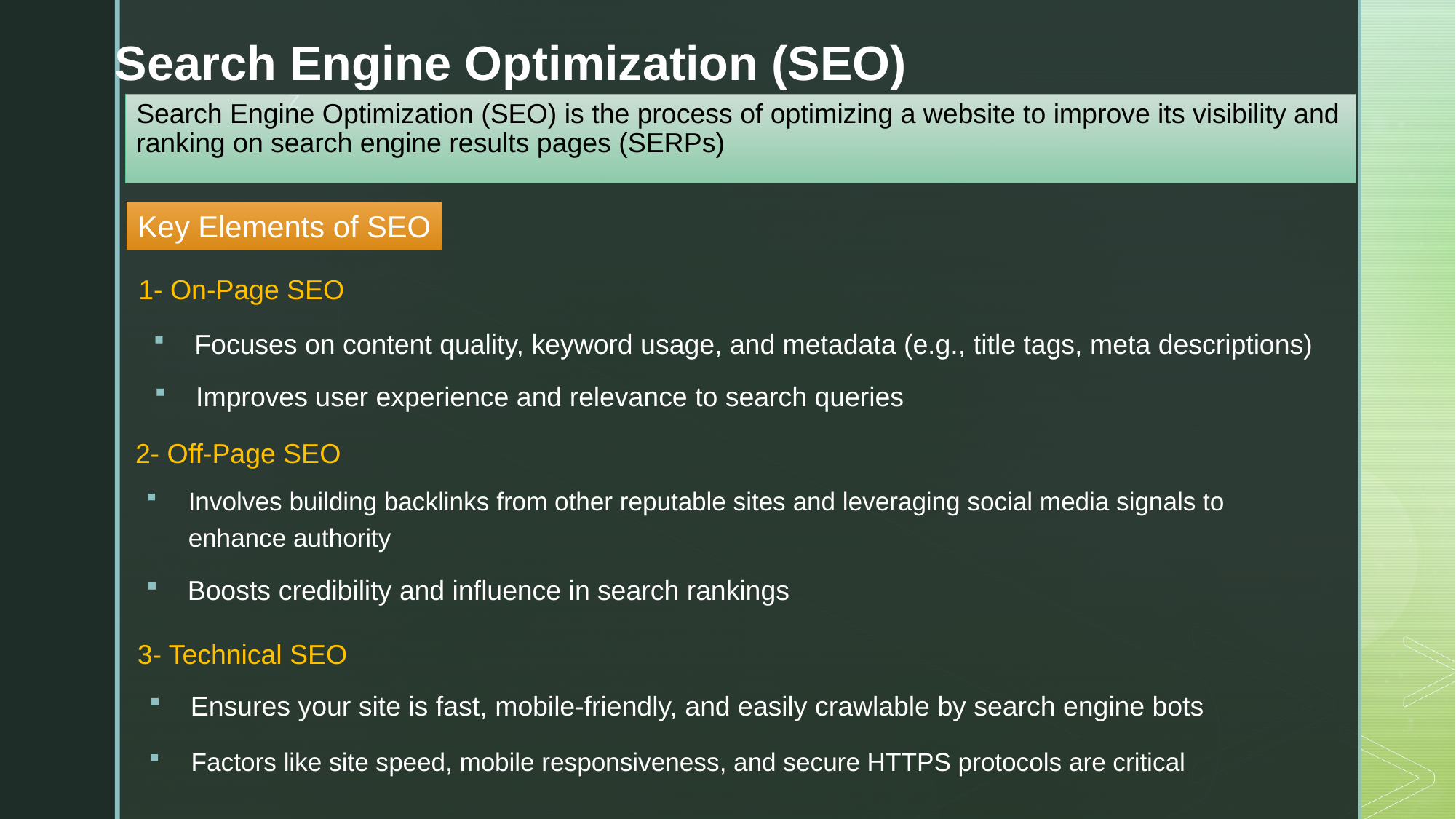

Search Engine Optimization (SEO)
# Search Engine Optimization (SEO) is the process of optimizing a website to improve its visibility and ranking on search engine results pages (SERPs)
Key Elements of SEO
1- On-Page SEO
Focuses on content quality, keyword usage, and metadata (e.g., title tags, meta descriptions)
Improves user experience and relevance to search queries
2- Off-Page SEO
Involves building backlinks from other reputable sites and leveraging social media signals to enhance authority
Boosts credibility and influence in search rankings
3- Technical SEO
Ensures your site is fast, mobile-friendly, and easily crawlable by search engine bots
Factors like site speed, mobile responsiveness, and secure HTTPS protocols are critical